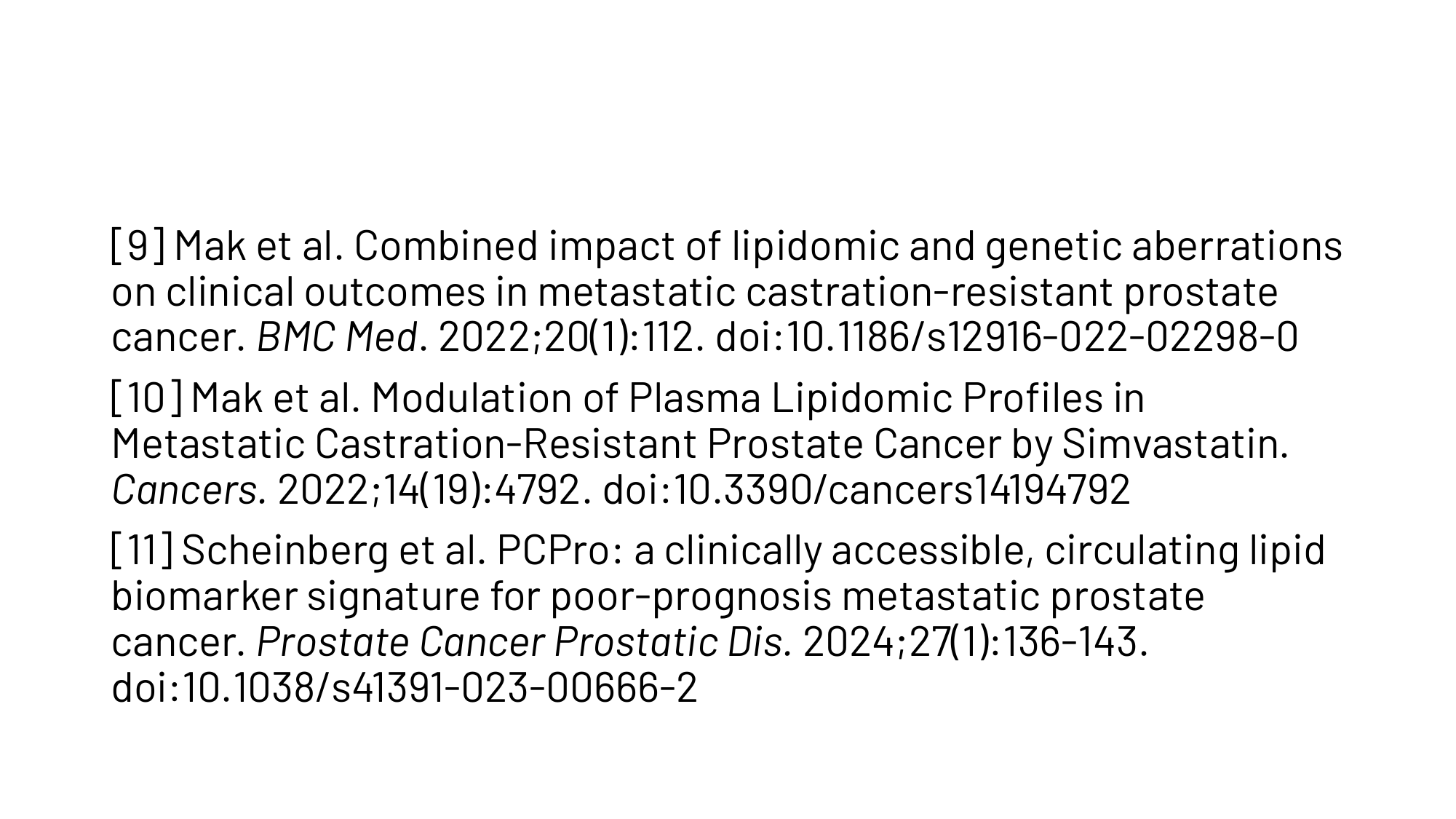

#
[9] Mak et al. Combined impact of lipidomic and genetic aberrations on clinical outcomes in metastatic castration-resistant prostate cancer. BMC Med. 2022;20(1):112. doi:10.1186/s12916-022-02298-0
[10] Mak et al. Modulation of Plasma Lipidomic Profiles in Metastatic Castration-Resistant Prostate Cancer by Simvastatin. Cancers. 2022;14(19):4792. doi:10.3390/cancers14194792
[11] Scheinberg et al. PCPro: a clinically accessible, circulating lipid biomarker signature for poor-prognosis metastatic prostate cancer. Prostate Cancer Prostatic Dis. 2024;27(1):136-143. doi:10.1038/s41391-023-00666-2